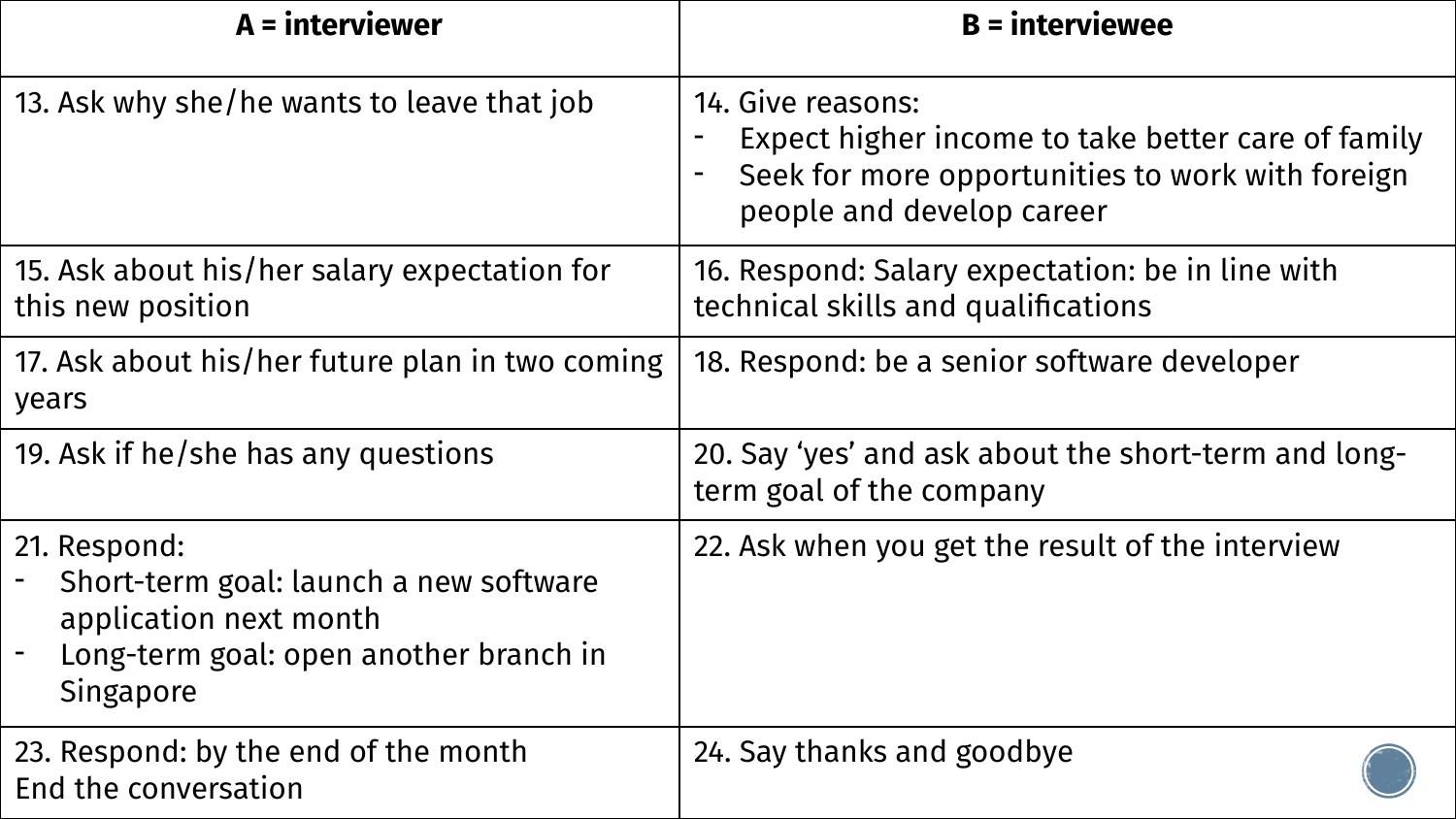

| A = interviewer | B = interviewee |
| --- | --- |
| 13. Ask why she/he wants to leave that job | 14. Give reasons: Expect higher income to take better care of family Seek for more opportunities to work with foreign people and develop career |
| 15. Ask about his/her salary expectation for this new position | 16. Respond: Salary expectation: be in line with technical skills and qualifications |
| 17. Ask about his/her future plan in two coming years | 18. Respond: be a senior software developer |
| 19. Ask if he/she has any questions | 20. Say ‘yes’ and ask about the short-term and long-term goal of the company |
| 21. Respond: Short-term goal: launch a new software application next month Long-term goal: open another branch in Singapore | 22. Ask when you get the result of the interview |
| 23. Respond: by the end of the month End the conversation | 24. Say thanks and goodbye |